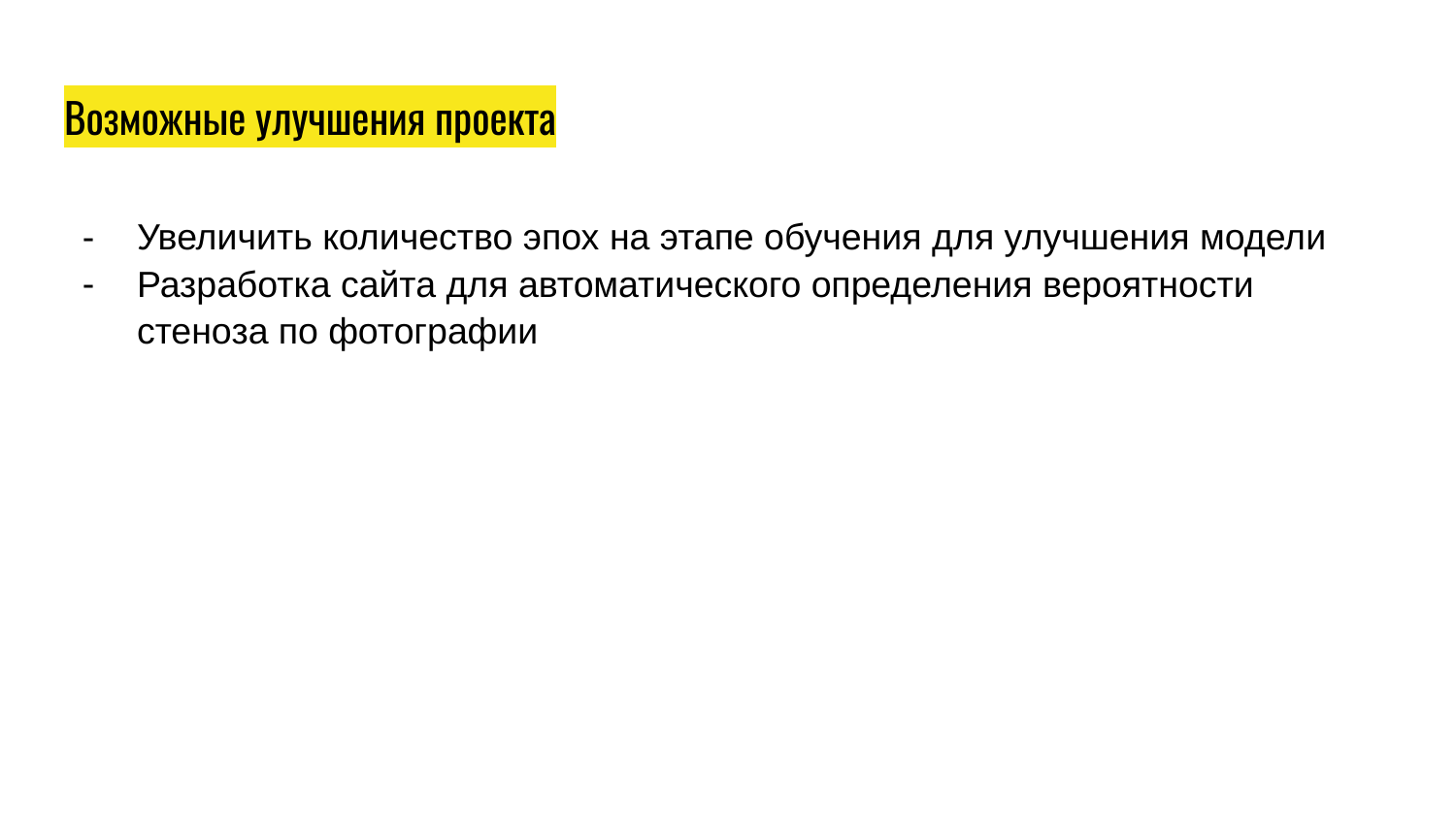

# Возможные улучшения проекта
Увеличить количество эпох на этапе обучения для улучшения модели
Разработка сайта для автоматического определения вероятности стеноза по фотографии